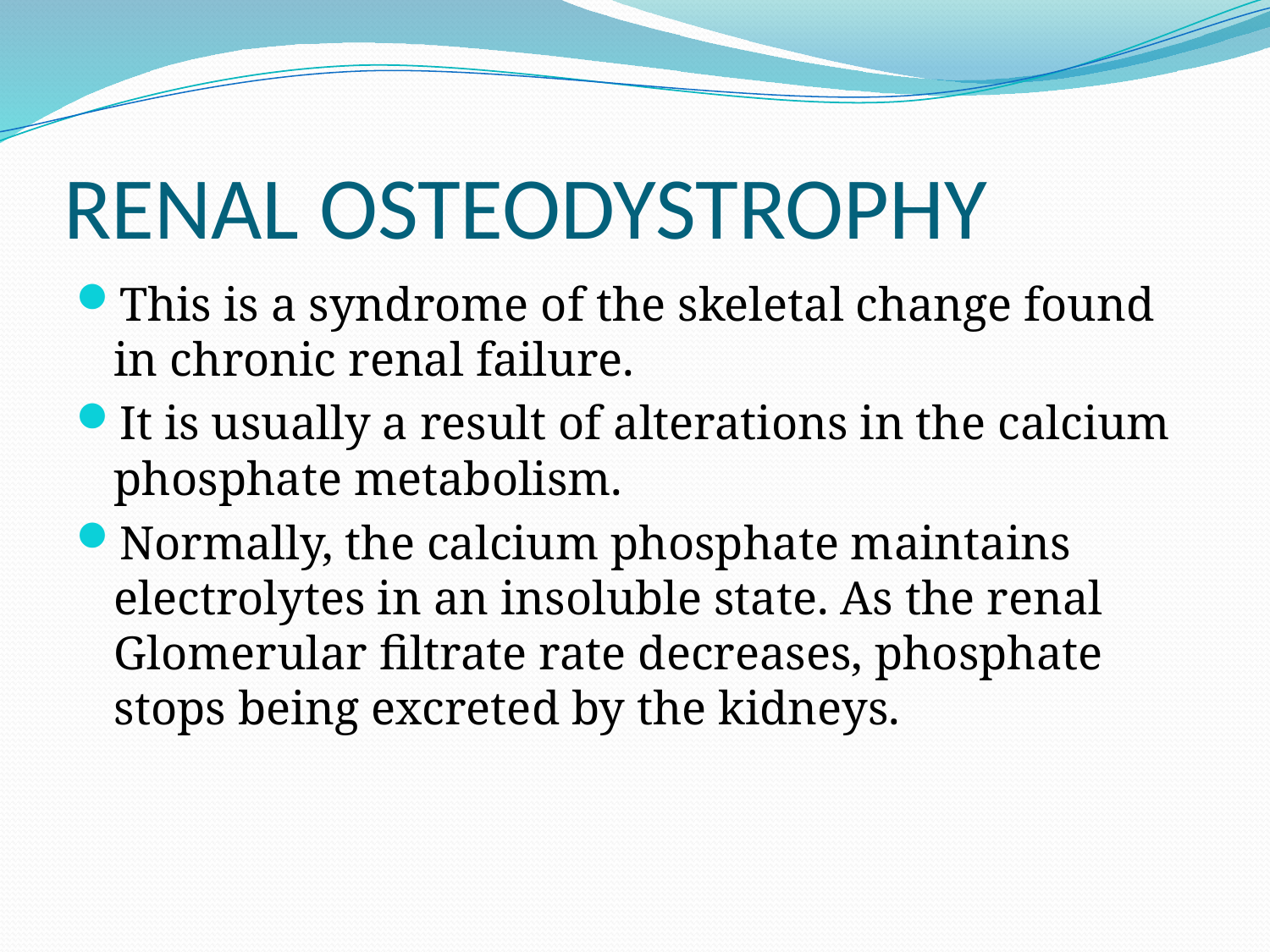

# RENAL OSTEODYSTROPHY
This is a syndrome of the skeletal change found in chronic renal failure.
It is usually a result of alterations in the calcium phosphate metabolism.
Normally, the calcium phosphate maintains electrolytes in an insoluble state. As the renal Glomerular filtrate rate decreases, phosphate stops being excreted by the kidneys.